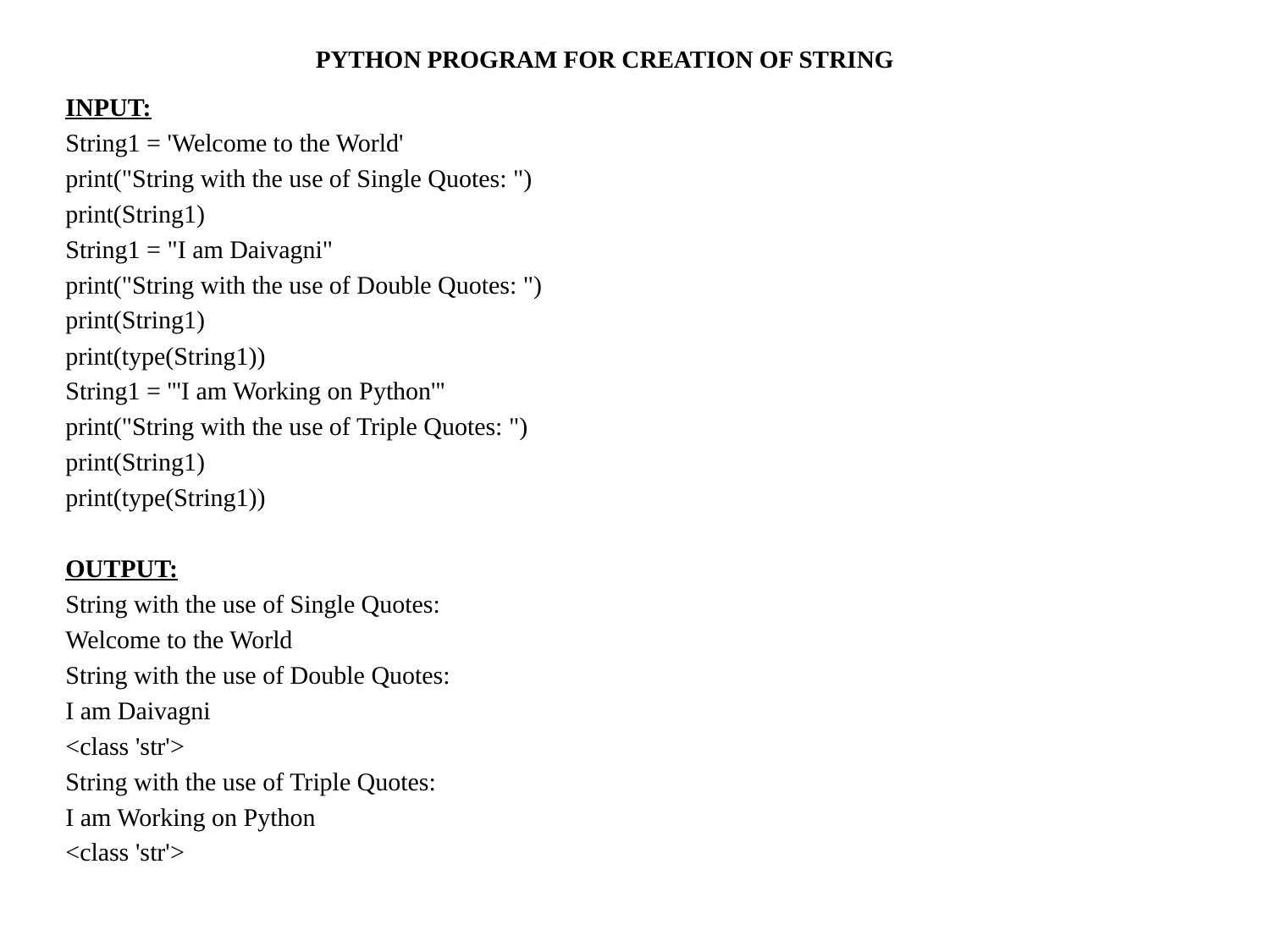

# PYTHON PROGRAM FOR CREATION OF STRING
INPUT:
String1 = 'Welcome to the World'
print("String with the use of Single Quotes: ")
print(String1)
String1 = "I am Daivagni"
print("String with the use of Double Quotes: ")
print(String1)
print(type(String1))
String1 = '''I am Working on Python'''
print("String with the use of Triple Quotes: ")
print(String1)
print(type(String1))

OUTPUT:
String with the use of Single Quotes:
Welcome to the World
String with the use of Double Quotes:
I am Daivagni
<class 'str'>
String with the use of Triple Quotes:
I am Working on Python
<class 'str'>